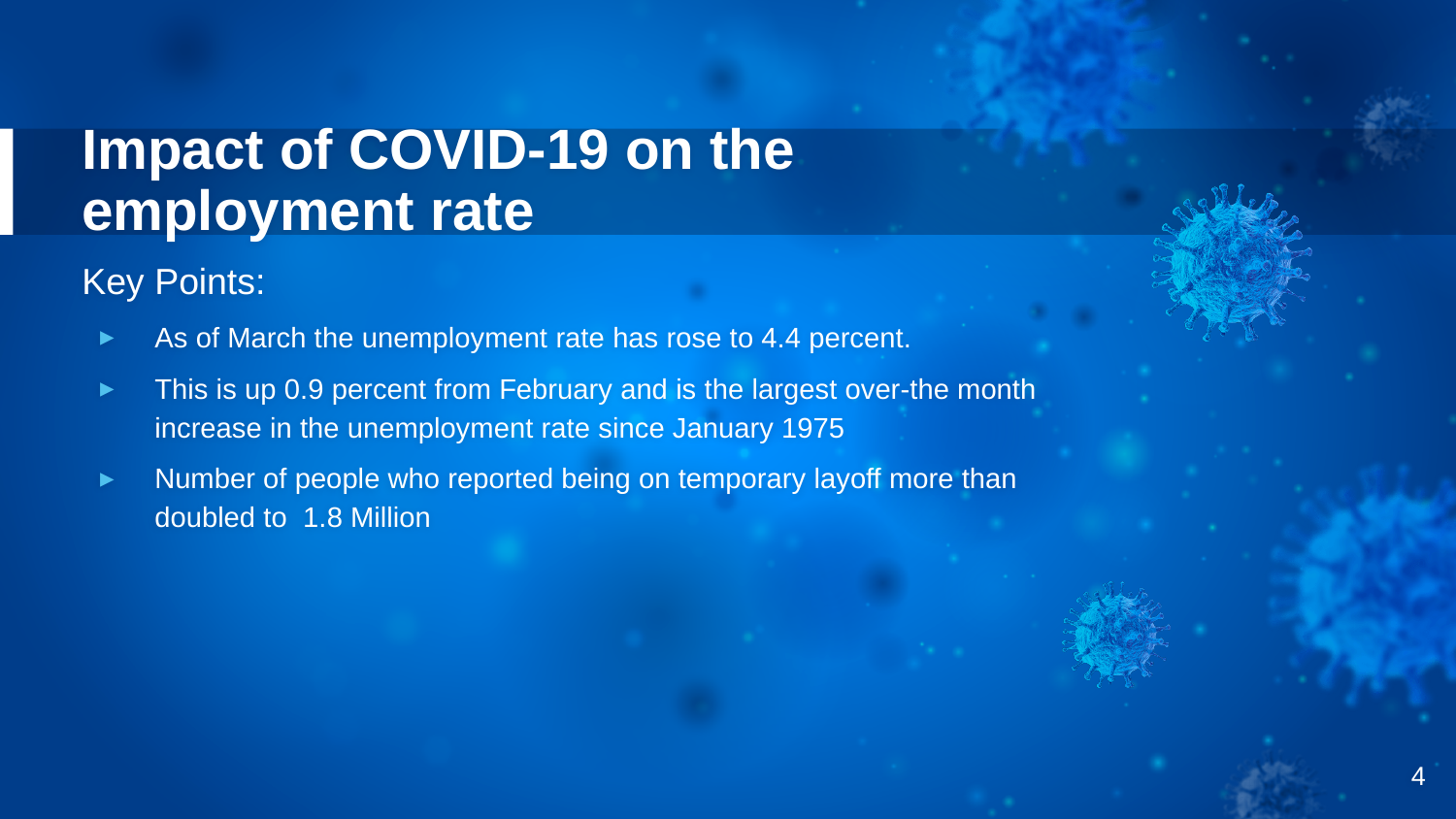

# Impact of COVID-19 on the employment rate
Key Points:
As of March the unemployment rate has rose to 4.4 percent.
This is up 0.9 percent from February and is the largest over-the month increase in the unemployment rate since January 1975
Number of people who reported being on temporary layoff more than doubled to  1.8 Million

4